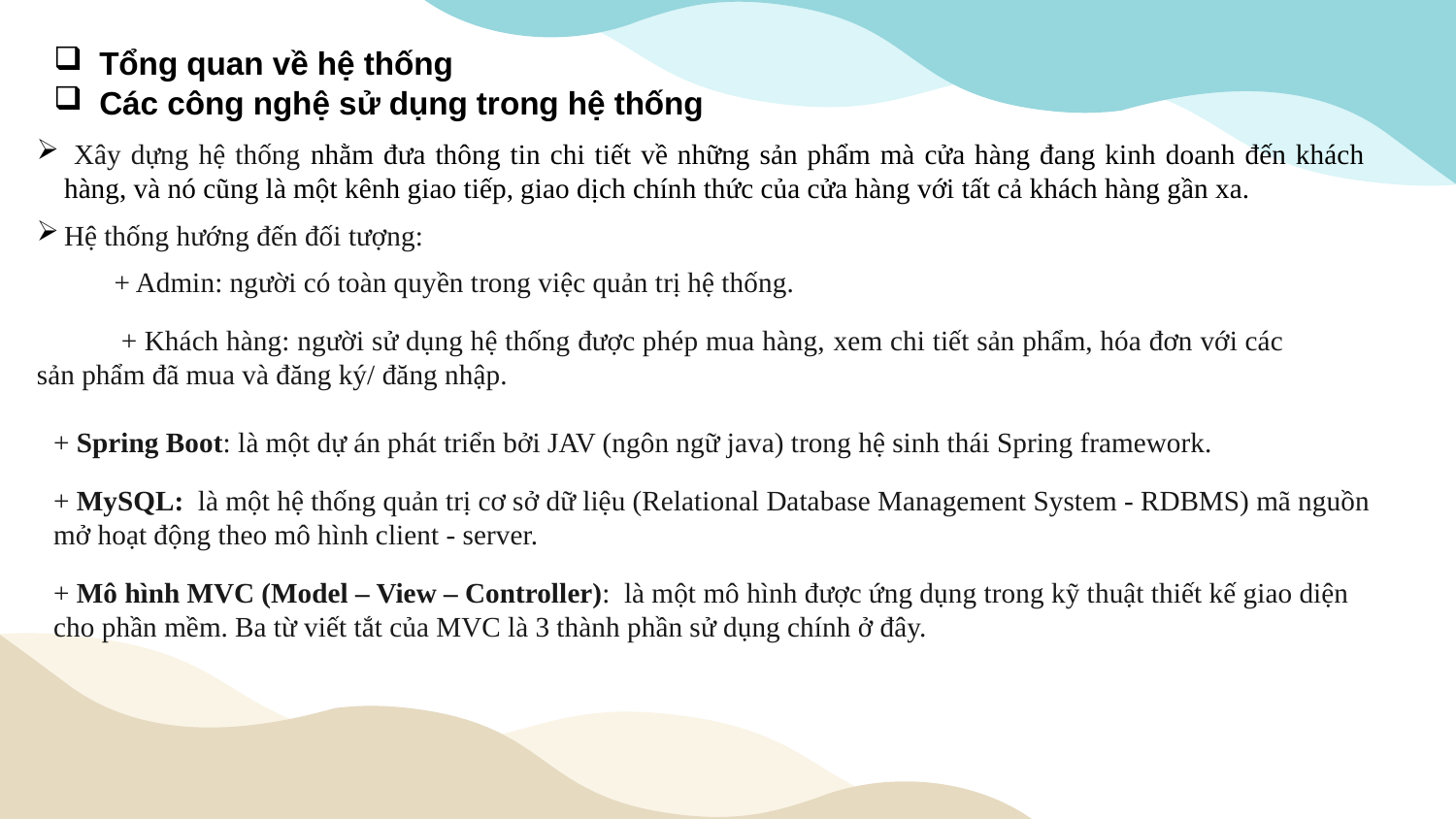

Tổng quan về hệ thống
Các công nghệ sử dụng trong hệ thống
 Xây dựng hệ thống nhằm đưa thông tin chi tiết về những sản phẩm mà cửa hàng đang kinh doanh đến khách hàng, và nó cũng là một kênh giao tiếp, giao dịch chính thức của cửa hàng với tất cả khách hàng gần xa.
Hệ thống hướng đến đối tượng:
           + Admin: người có toàn quyền trong việc quản trị hệ thống.
           + Khách hàng: người sử dụng hệ thống được phép mua hàng, xem chi tiết sản phẩm, hóa đơn với các sản phẩm đã mua và đăng ký/ đăng nhập.
+ Spring Boot: là một dự án phát triển bởi JAV (ngôn ngữ java) trong hệ sinh thái Spring framework.
+ MySQL:  là một hệ thống quản trị cơ sở dữ liệu (Relational Database Management System - RDBMS) mã nguồn mở hoạt động theo mô hình client - server.
+ Mô hình MVC (Model – View – Controller):  là một mô hình được ứng dụng trong kỹ thuật thiết kế giao diện cho phần mềm. Ba từ viết tắt của MVC là 3 thành phần sử dụng chính ở đây.